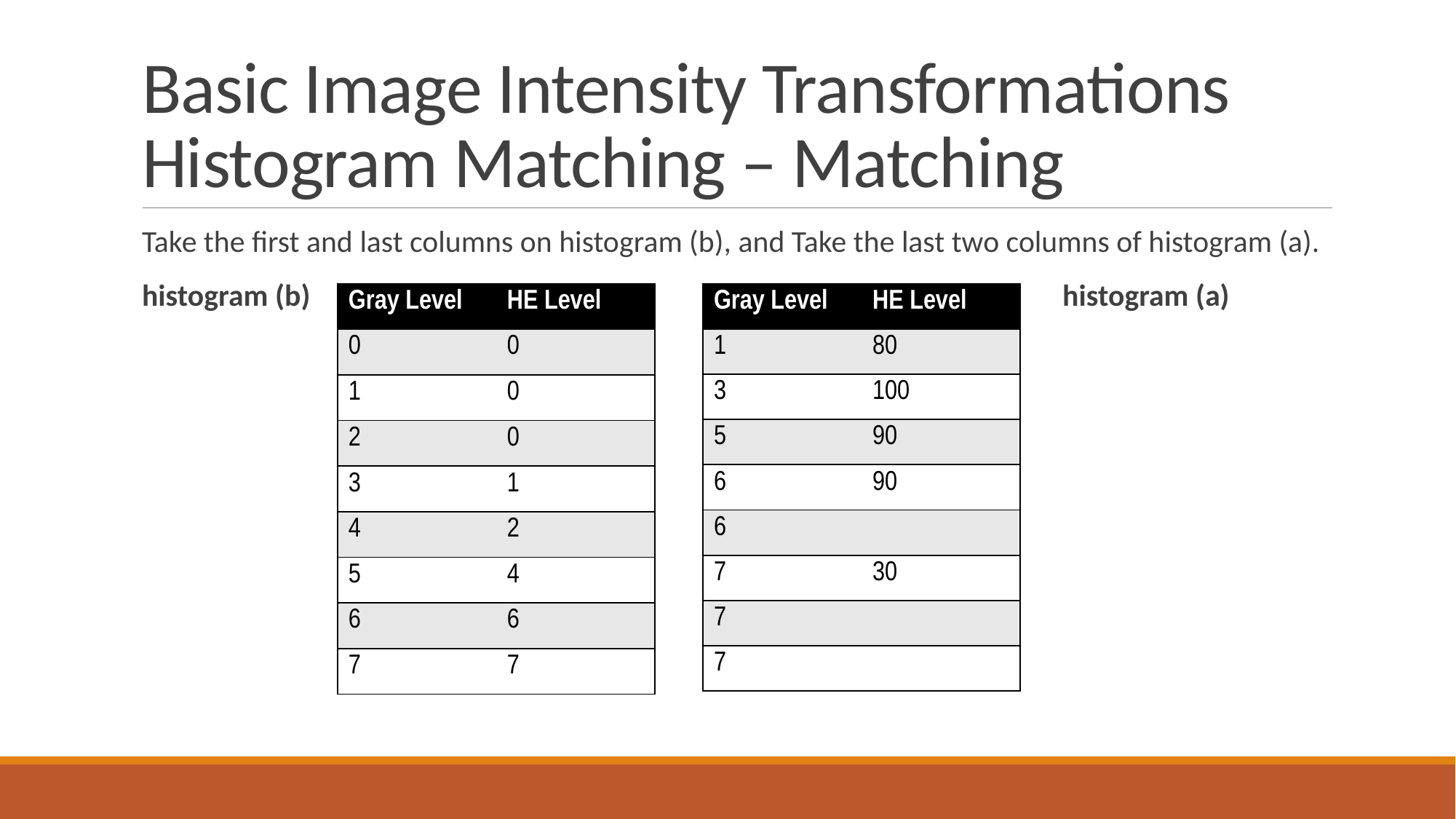

# Basic Image Intensity Transformations Histogram Matching – Matching
Take the first and last columns on histogram (b), and Take the last two columns of histogram (a).
histogram (b)                                                                                                             histogram (a)

| Gray Level | HE Level |
| --- | --- |
| 0 | 0 |
| 1 | 0 |
| 2 | 0 |
| 3 | 1 |
| 4 | 2 |
| 5 | 4 |
| 6 | 6 |
| 7 | 7 |
| Gray Level | HE Level |
| --- | --- |
| 1 | 80 |
| 3 | 100 |
| 5 | 90 |
| 6 | 90 |
| 6 |  |
| 7 | 30 |
| 7 |  |
| 7 |  |